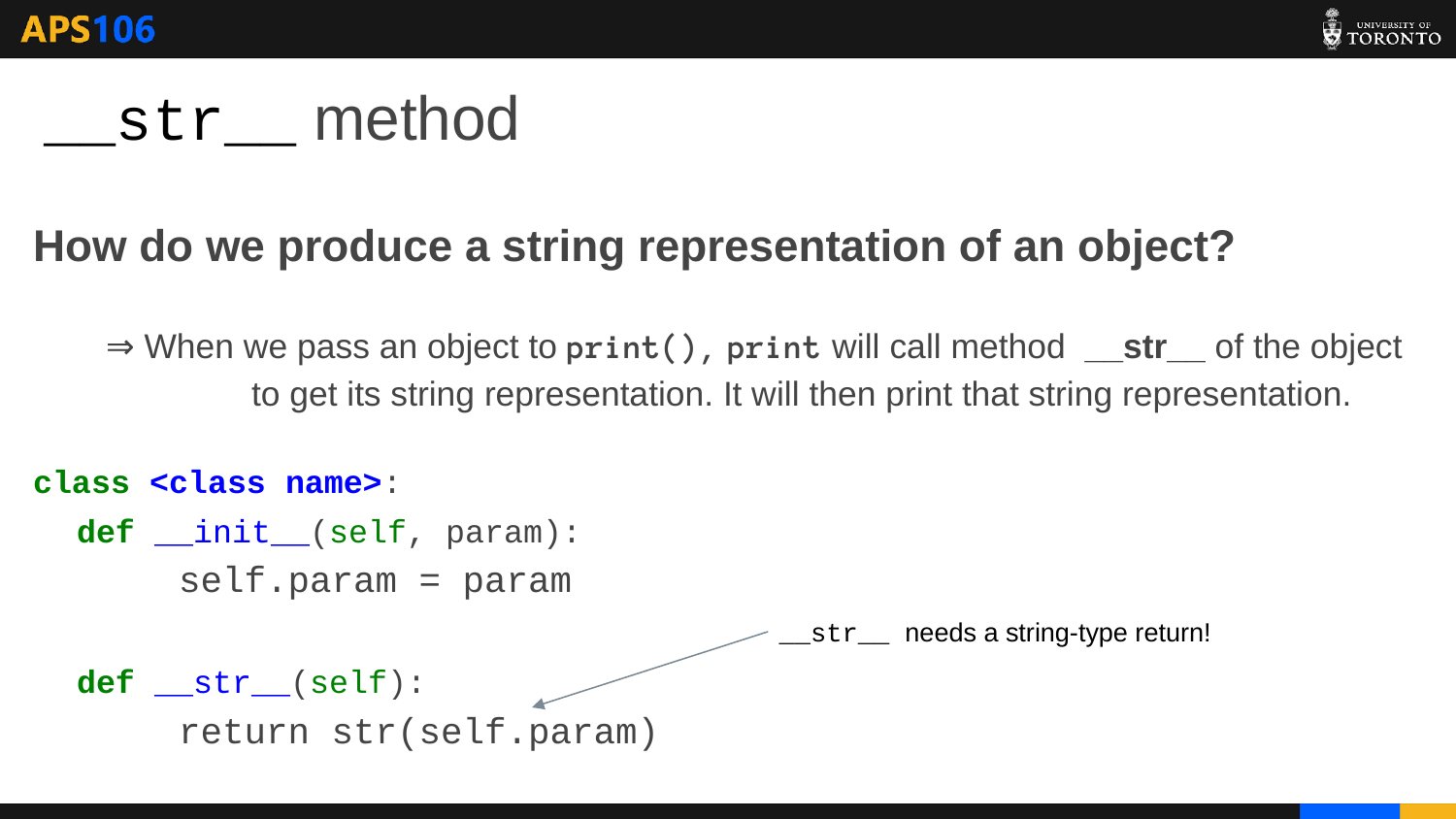

# __str__ method
How do we produce a string representation of an object?

⇒ When we pass an object to print(), print will call method  __str__ of the object
 	to get its string representation. It will then print that string representation.

class <class name>:
  def __init__(self, param):
  	self.param = param

  def __str__(self):
  	return str(self.param)
__str__ needs a string-type return!